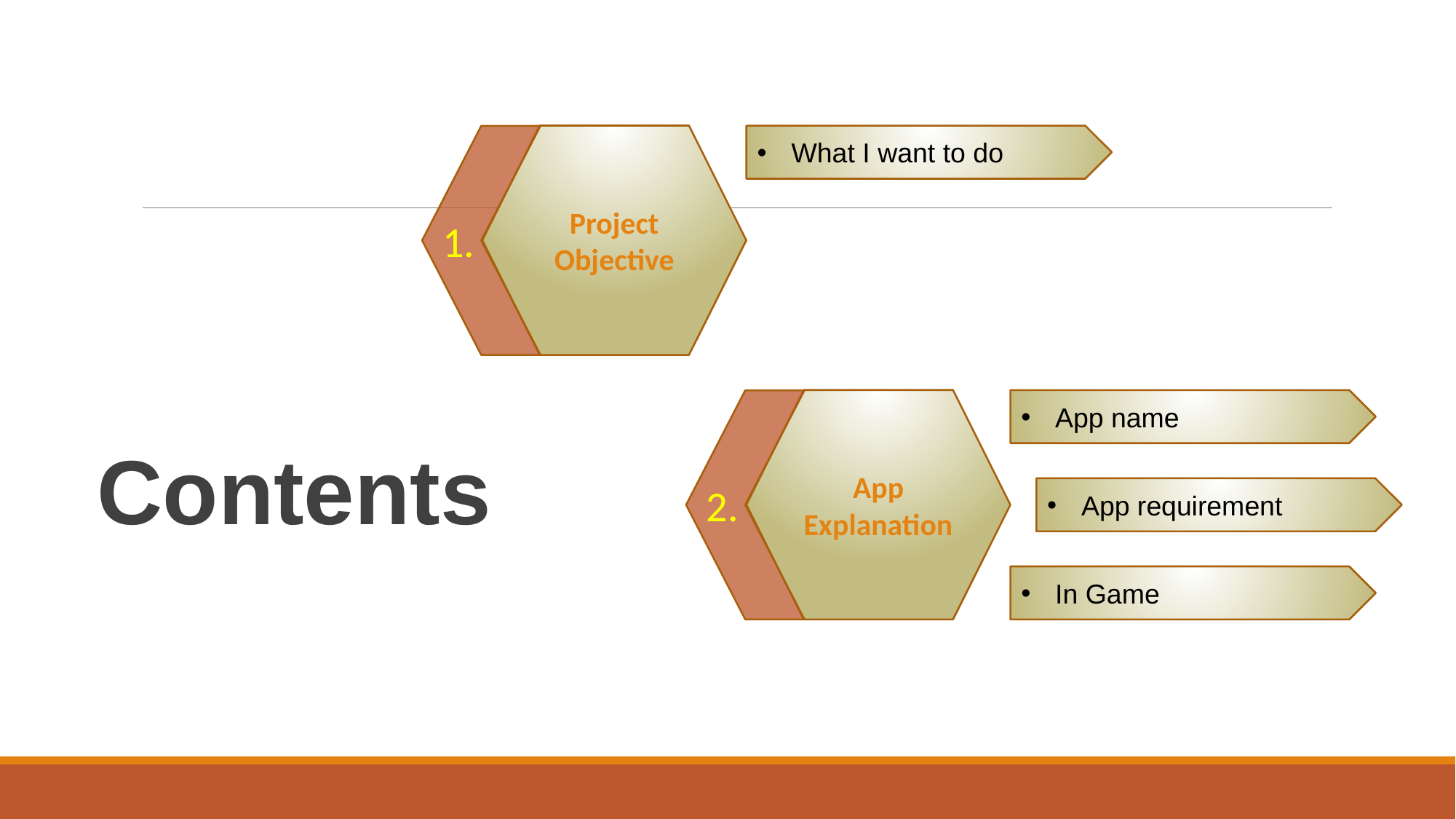

Project Objective
What I want to do
 1.
App
Explanation
App name
 2.
Contents
App requirement
In Game